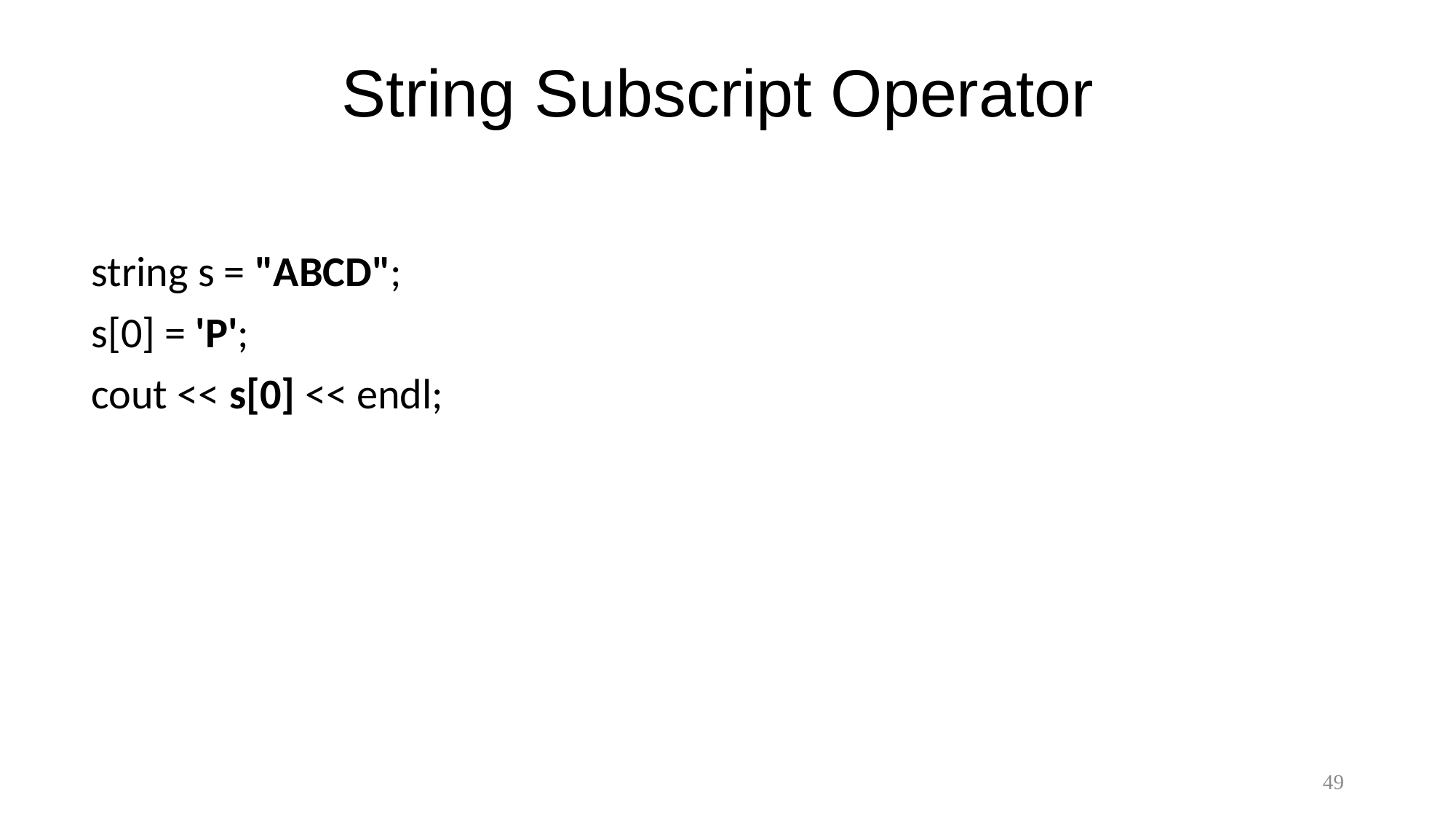

# String Subscript Operator
string s = "ABCD";
s[0] = 'P';
cout << s[0] << endl;

49